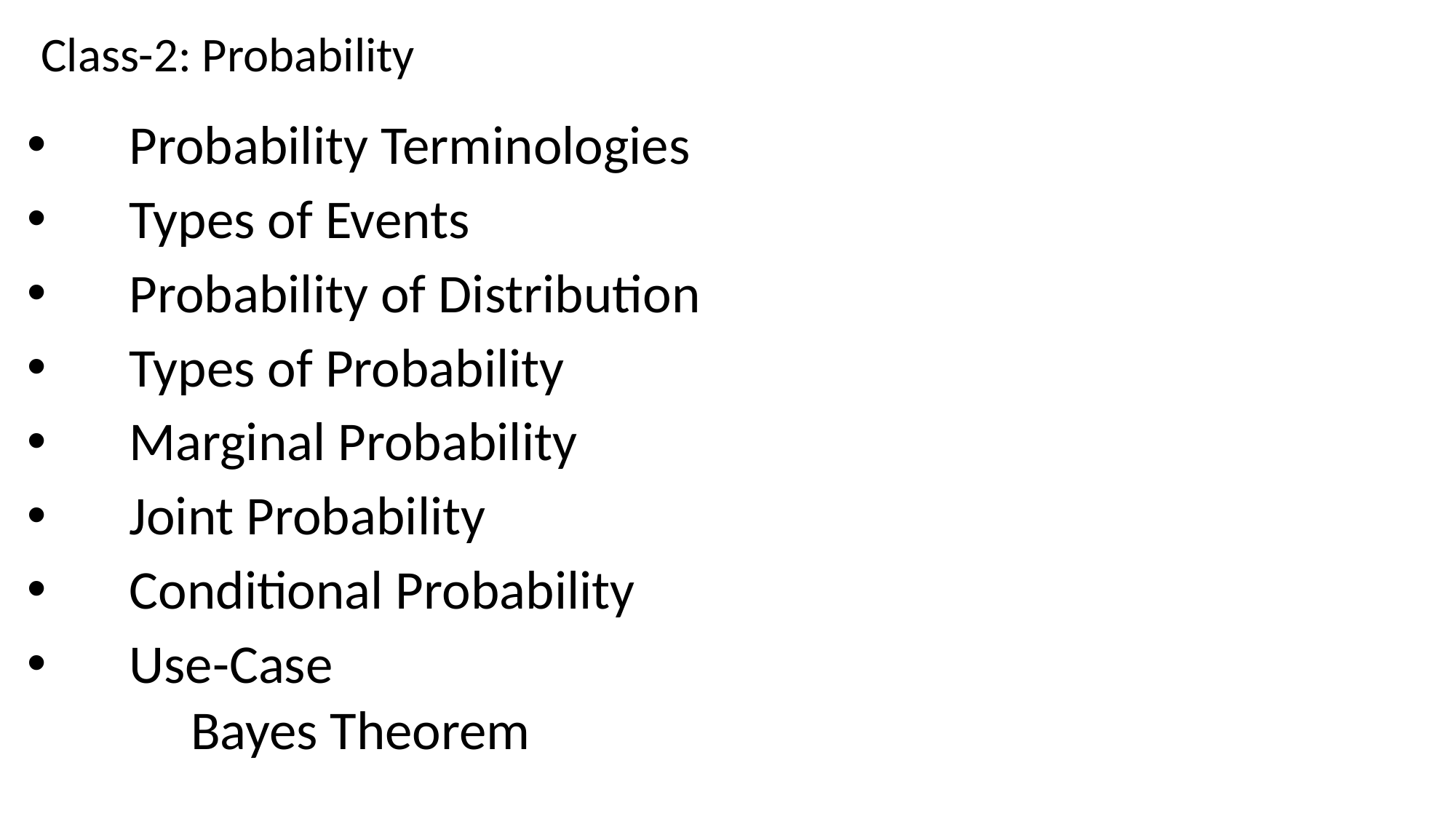

Class-2: Probability
Probability Terminologies
Types of Events
Probability of Distribution
Types of Probability
Marginal Probability
Joint Probability
Conditional Probability
Use-Case
	Bayes Theorem